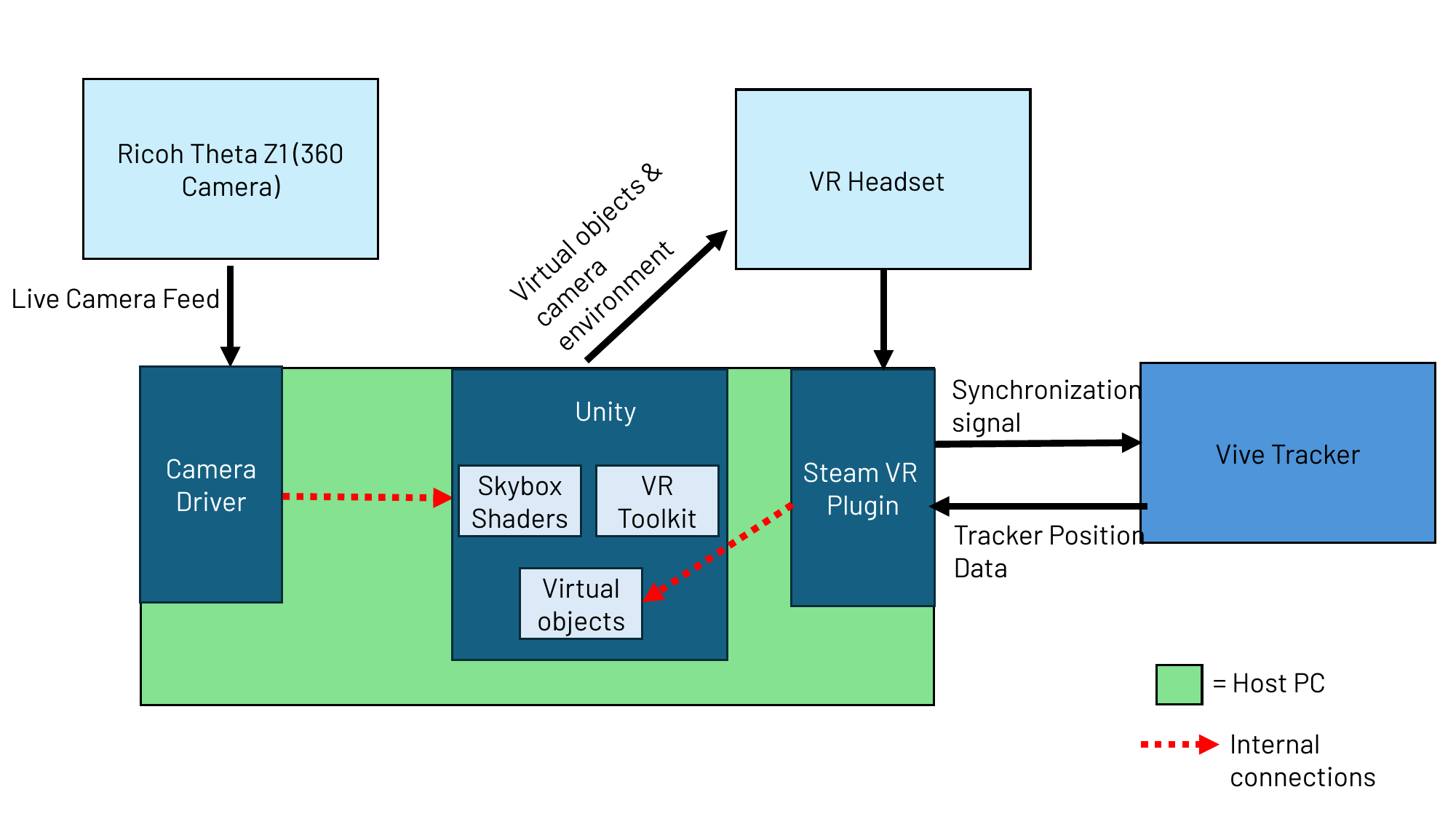

Ricoh Theta Z1 (360 Camera)

VR Headset
Virtual objects & camera environment
Live Camera Feed
Vive Tracker
Camera Driver
Synchronization signal

Steam VR  Plugin
Unity
VR Toolkit
Skybox Shaders
Tracker Position Data
Virtual objects
= Host PC

Internal connections